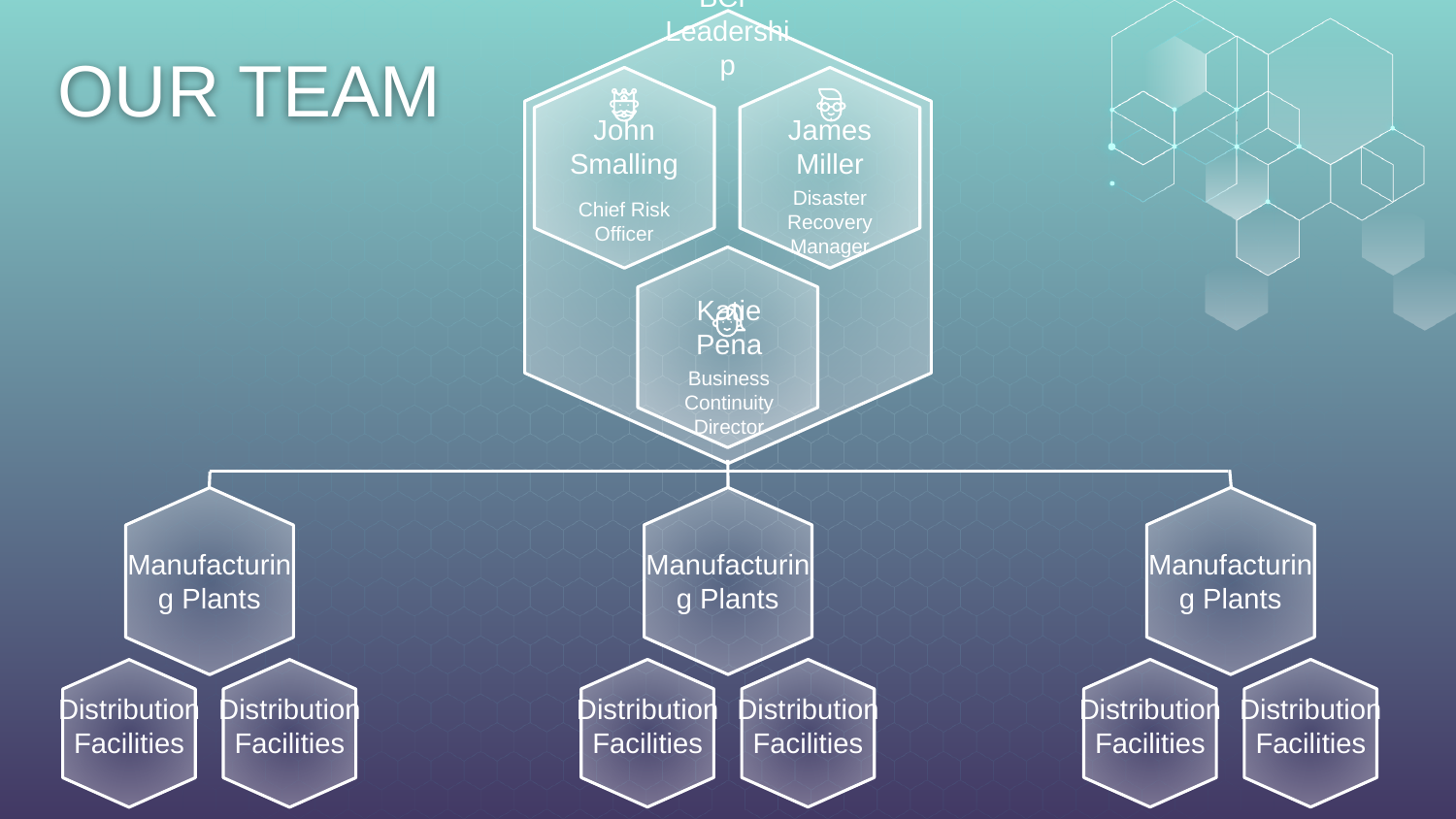

BCP Leadership
# OUR TEAM

John Smalling
James Miller
Disaster Recovery Manager
Chief Risk Officer

Katie Pena
Business Continuity Director

Manufacturing Plants
Manufacturing Plants
Manufacturing Plants

Distribution Facilities
Distribution Facilities
Distribution Facilities
Distribution Facilities
Distribution Facilities
Distribution Facilities